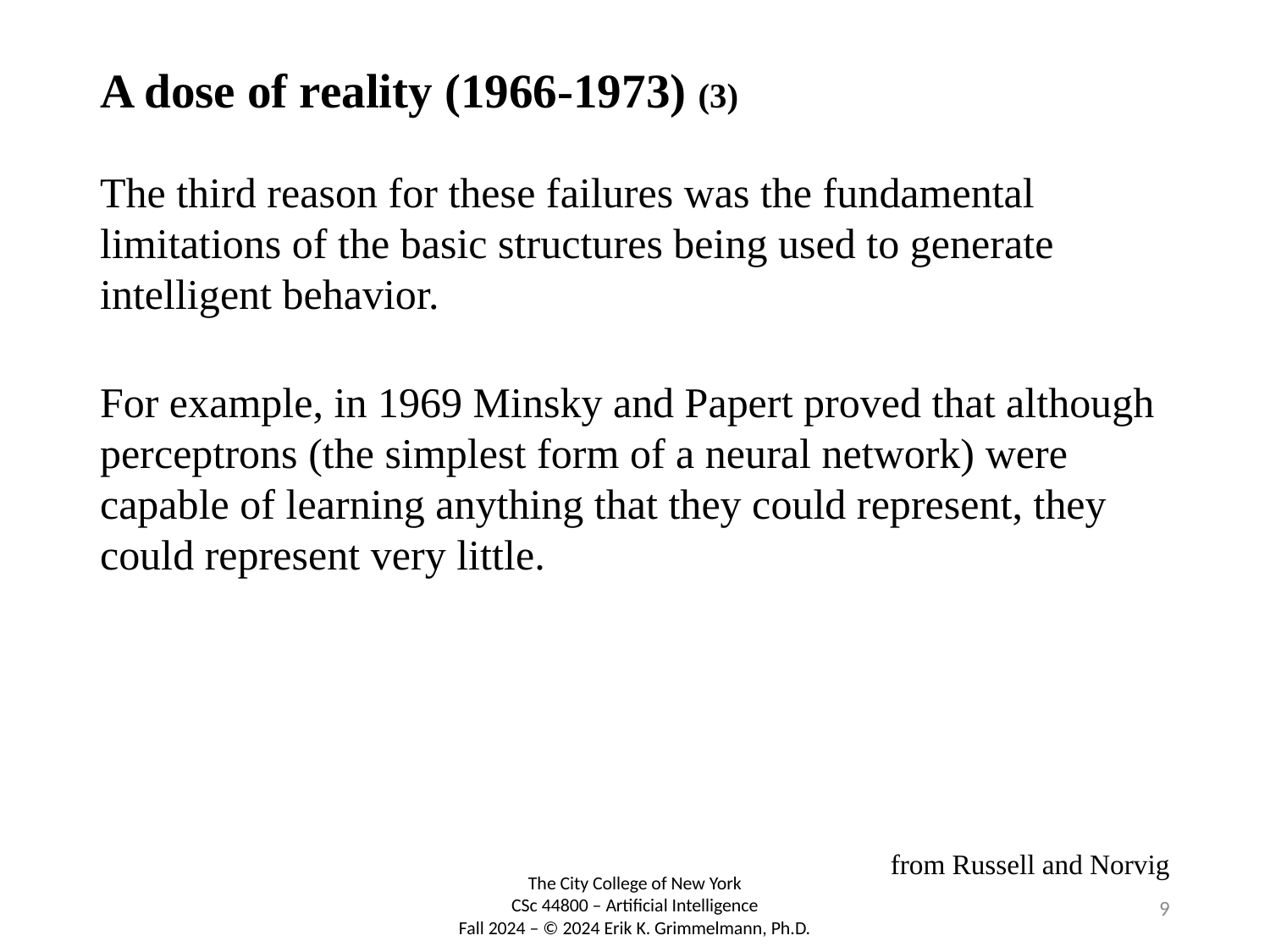

# A dose of reality (1966-1973) (3)
The third reason for these failures was the fundamental limitations of the basic structures being used to generate intelligent behavior.

For example, in 1969 Minsky and Papert proved that although perceptrons (the simplest form of a neural network) were capable of learning anything that they could represent, they could represent very little.
from Russell and Norvig
9